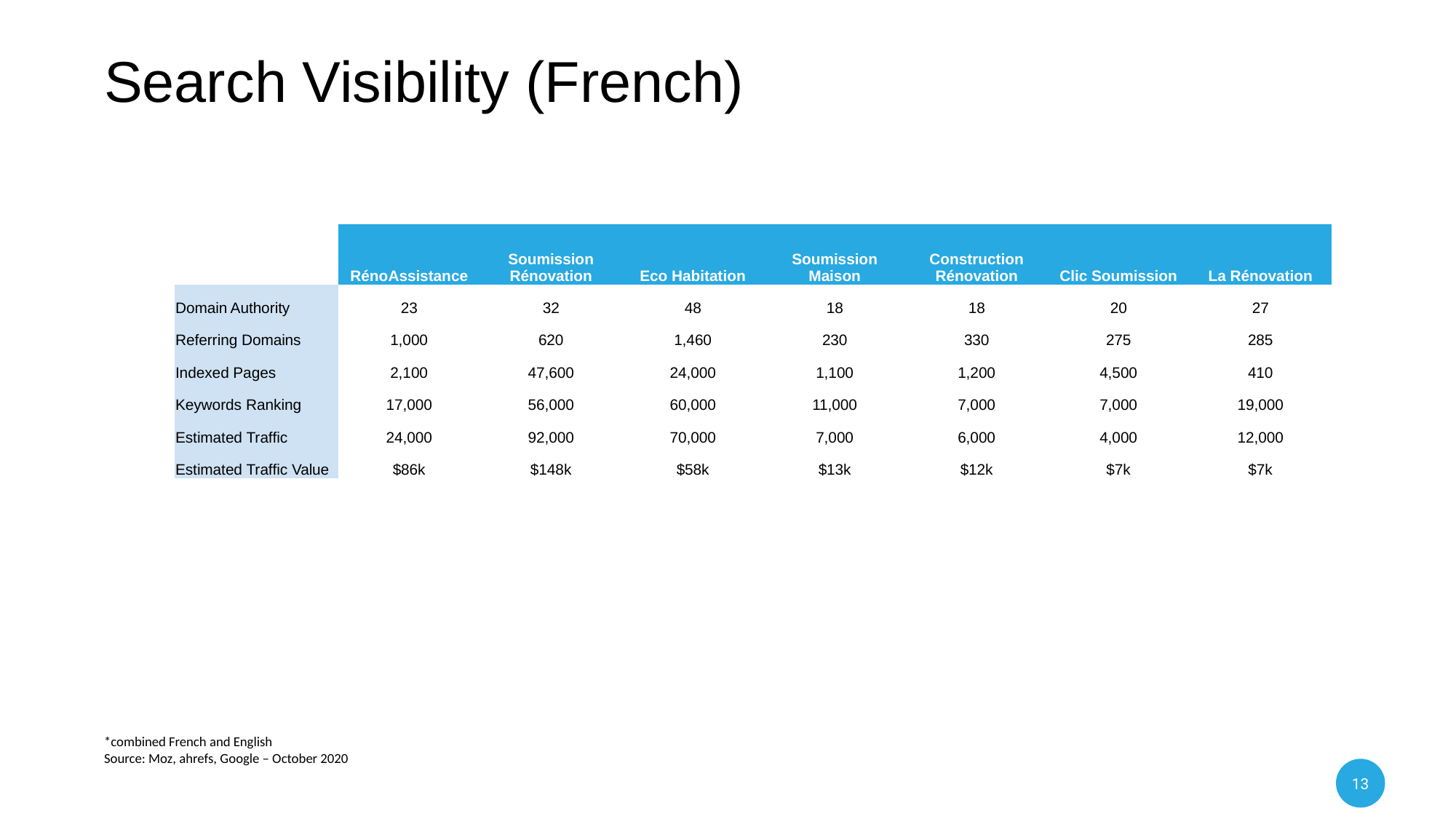

Search Visibility (French)
|  | RénoAssistance | Soumission Rénovation | Eco Habitation | Soumission Maison | Construction Rénovation | Clic Soumission | La Rénovation |
| --- | --- | --- | --- | --- | --- | --- | --- |
| Domain Authority | 23 | 32 | 48 | 18 | 18 | 20 | 27 |
| Referring Domains | 1,000 | 620 | 1,460 | 230 | 330 | 275 | 285 |
| Indexed Pages | 2,100 | 47,600 | 24,000 | 1,100 | 1,200 | 4,500 | 410 |
| Keywords Ranking | 17,000 | 56,000 | 60,000 | 11,000 | 7,000 | 7,000 | 19,000 |
| Estimated Traffic | 24,000 | 92,000 | 70,000 | 7,000 | 6,000 | 4,000 | 12,000 |
| Estimated Traffic Value | $86k | $148k | $58k | $13k | $12k | $7k | $7k |
*combined French and English
Source: Moz, ahrefs, Google – October 2020